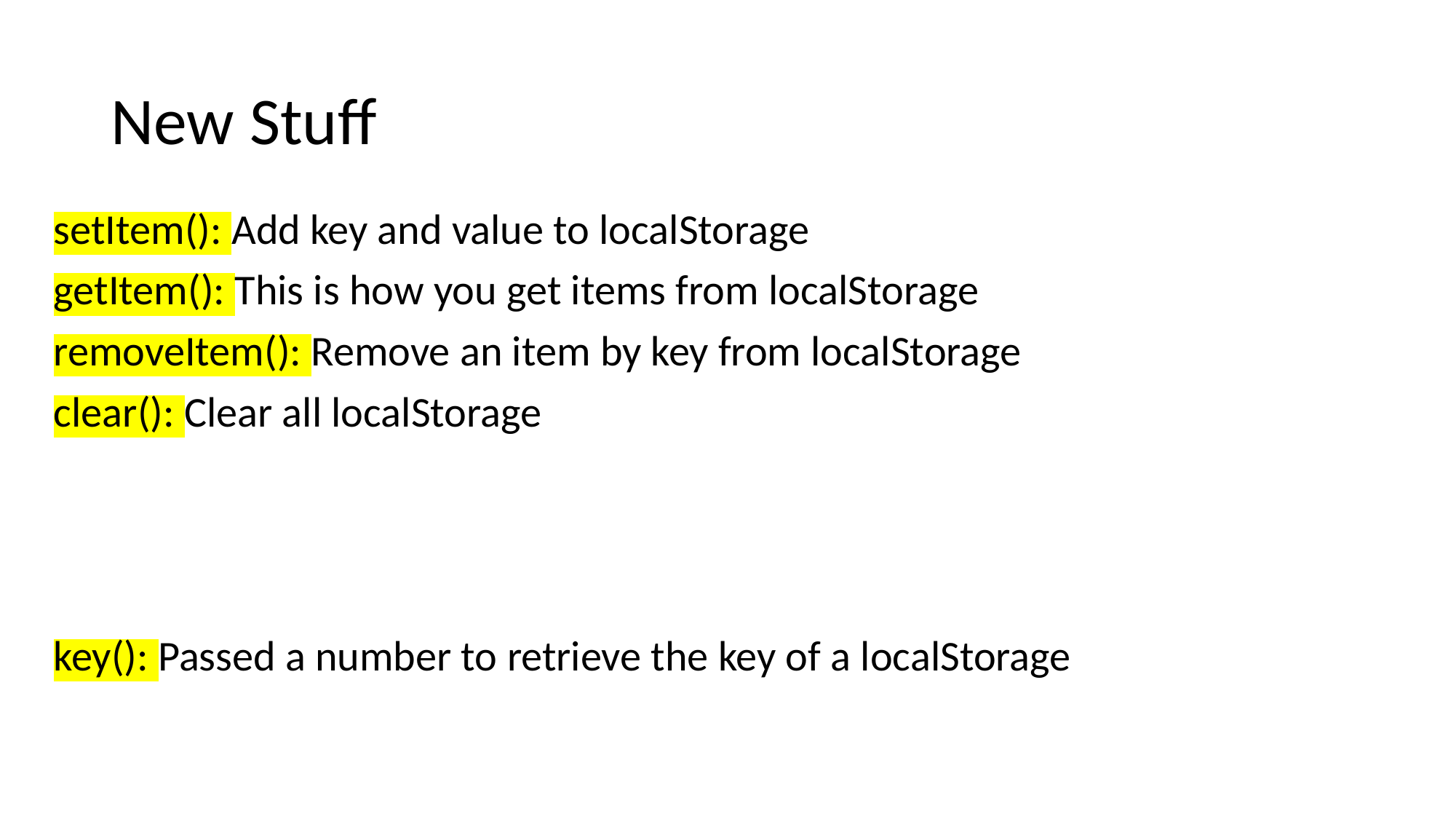

# New Stuff
setItem(): Add key and value to localStorage
getItem(): This is how you get items from localStorage
removeItem(): Remove an item by key from localStorage
clear(): Clear all localStorage

key(): Passed a number to retrieve the key of a localStorage